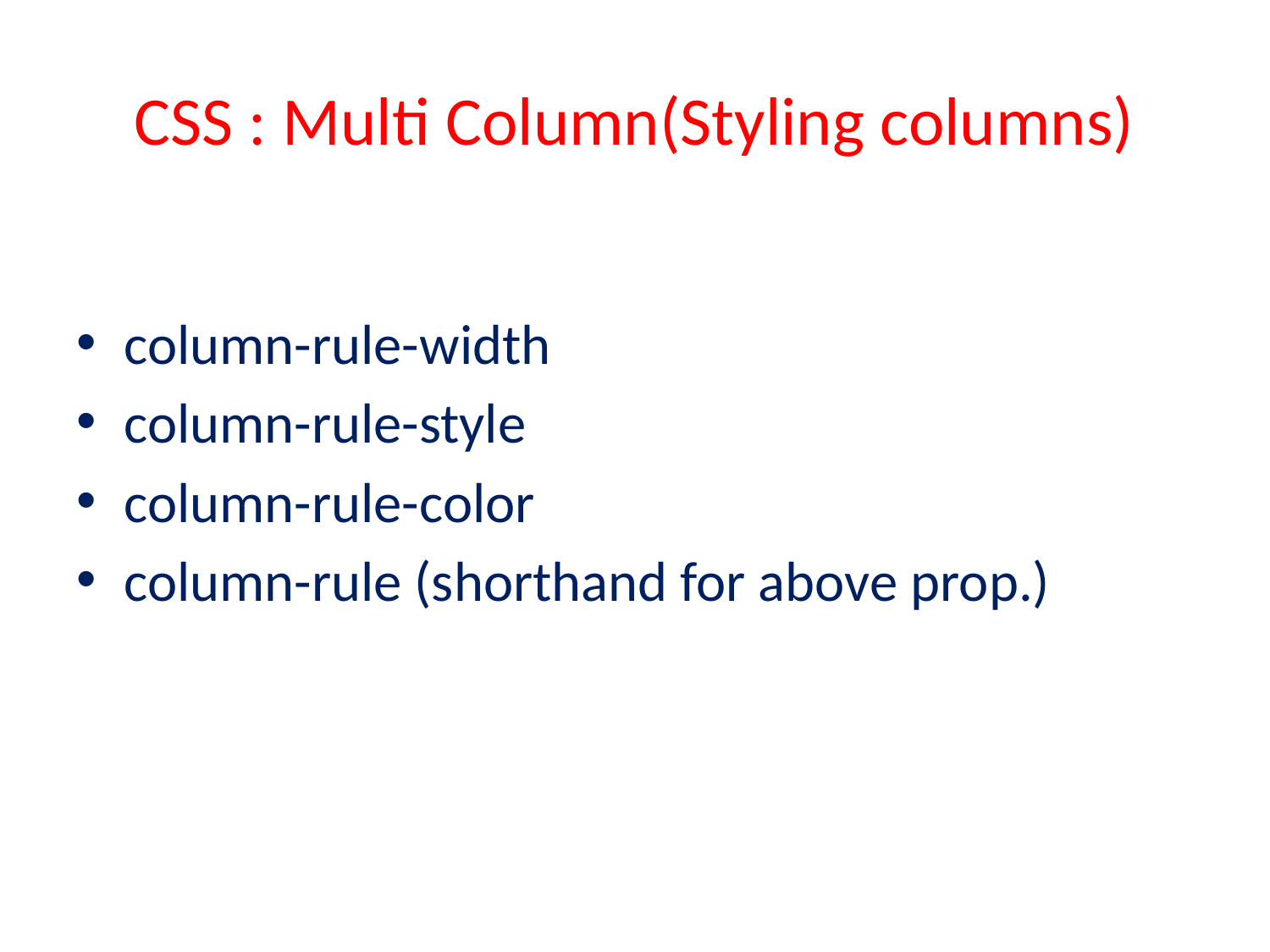

# CSS : Multi Column(Styling columns)

column-rule-width
column-rule-style
column-rule-color
column-rule (shorthand for above prop.)